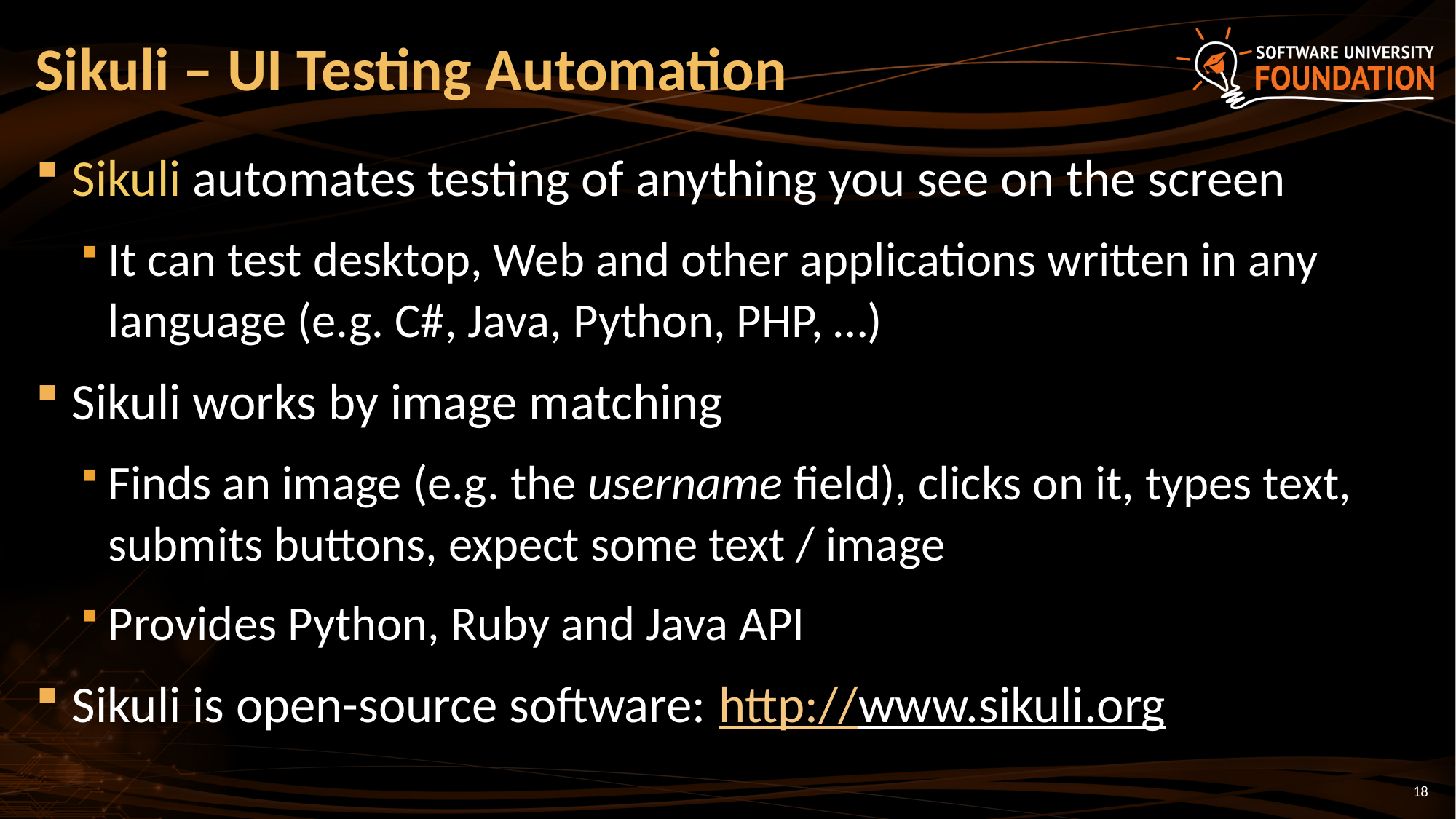

# Sikuli – UI Testing Automation
Sikuli automates testing of anything you see on the screen
It can test desktop, Web and other applications written in any language (e.g. C#, Java, Python, PHP, …)
Sikuli works by image matching
Finds an image (e.g. the username field), clicks on it, types text, submits buttons, expect some text / image
Provides Python, Ruby and Java API
Sikuli is open-source software: http://www.sikuli.org
18